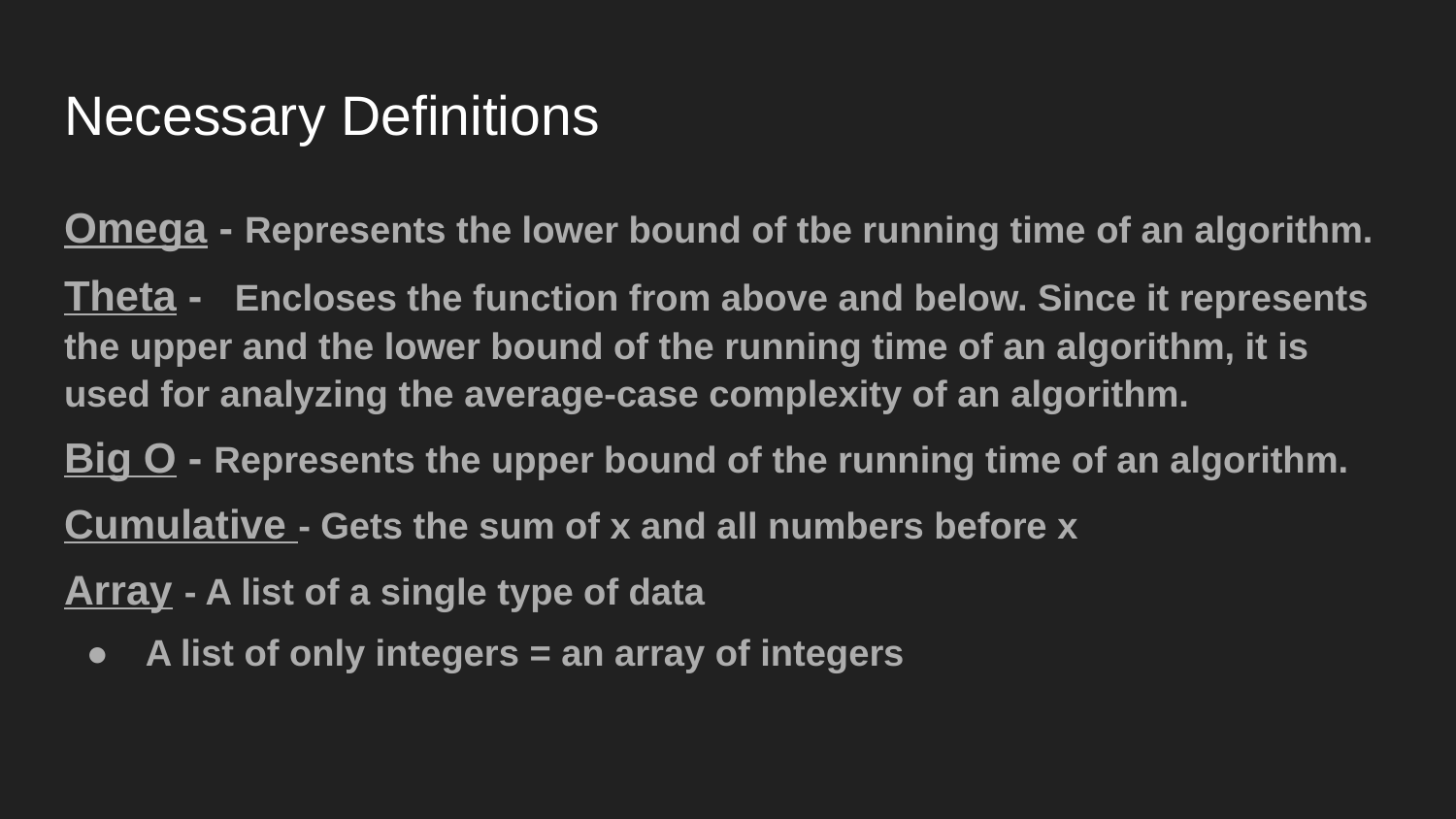

# Necessary Definitions
Omega - Represents the lower bound of tbe running time of an algorithm.
Theta -   Encloses the function from above and below. Since it represents the upper and the lower bound of the running time of an algorithm, it is used for analyzing the average-case complexity of an algorithm.
Big O - Represents the upper bound of the running time of an algorithm.
Cumulative - Gets the sum of x and all numbers before x
Array - A list of a single type of data
A list of only integers = an array of integers